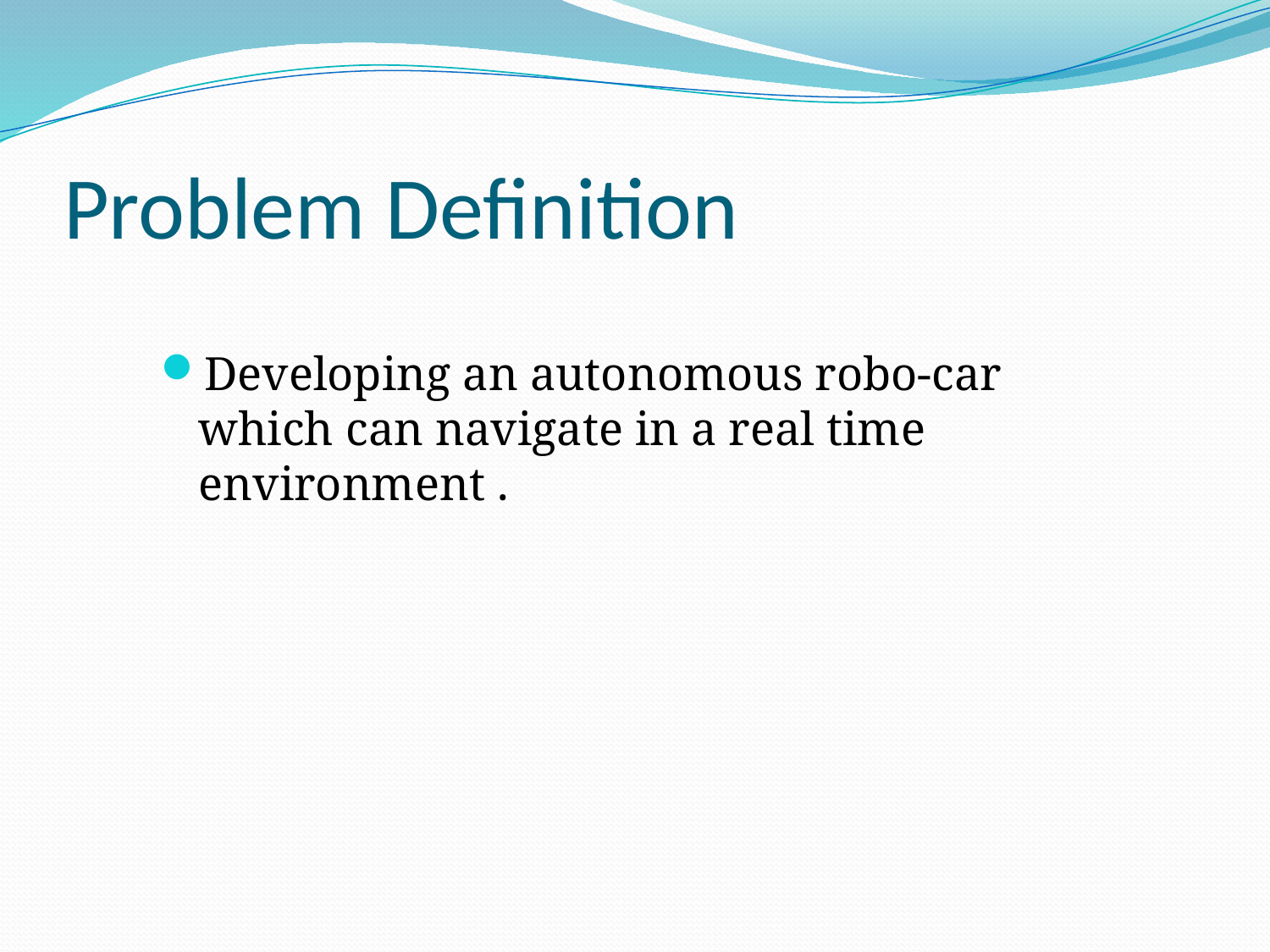

# Problem Definition
Developing an autonomous robo-car which can navigate in a real time environment .